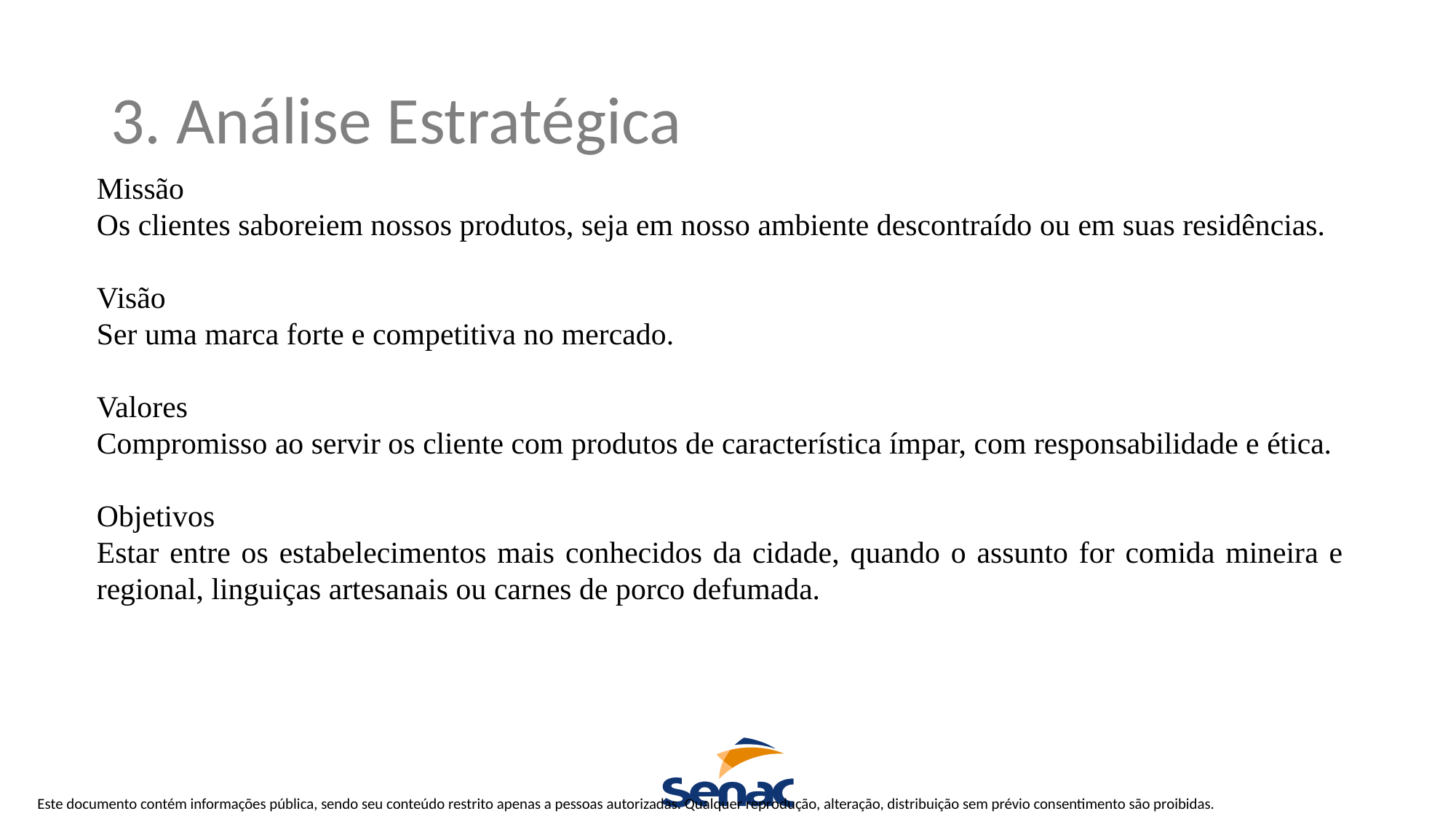

3. Análise Estratégica
Missão
Os clientes saboreiem nossos produtos, seja em nosso ambiente descontraído ou em suas residências.

Visão
Ser uma marca forte e competitiva no mercado.

Valores
Compromisso ao servir os cliente com produtos de característica ímpar, com responsabilidade e ética.

Objetivos
Estar entre os estabelecimentos mais conhecidos da cidade, quando o assunto for comida mineira e regional, linguiças artesanais ou carnes de porco defumada.